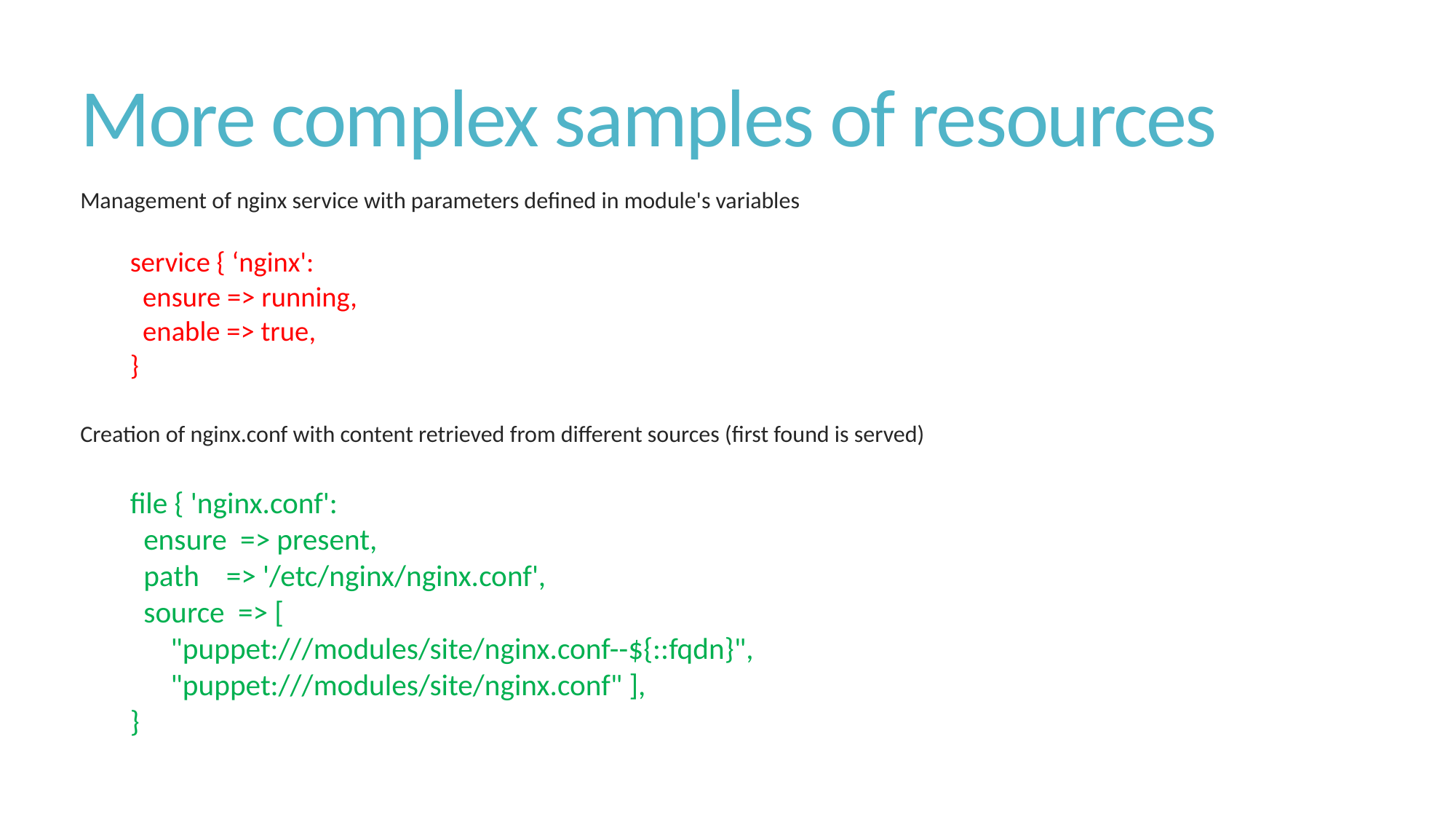

# More complex samples of resources
Management of nginx service with parameters defined in module's variables

service { ‘nginx':
  ensure => running,
  enable => true,
}

Creation of nginx.conf with content retrieved from different sources (first found is served)

file { 'nginx.conf':
  ensure  => present,
  path    => '/etc/nginx/nginx.conf',
  source  => [
      "puppet:///modules/site/nginx.conf--${::fqdn}",
      "puppet:///modules/site/nginx.conf" ],
}